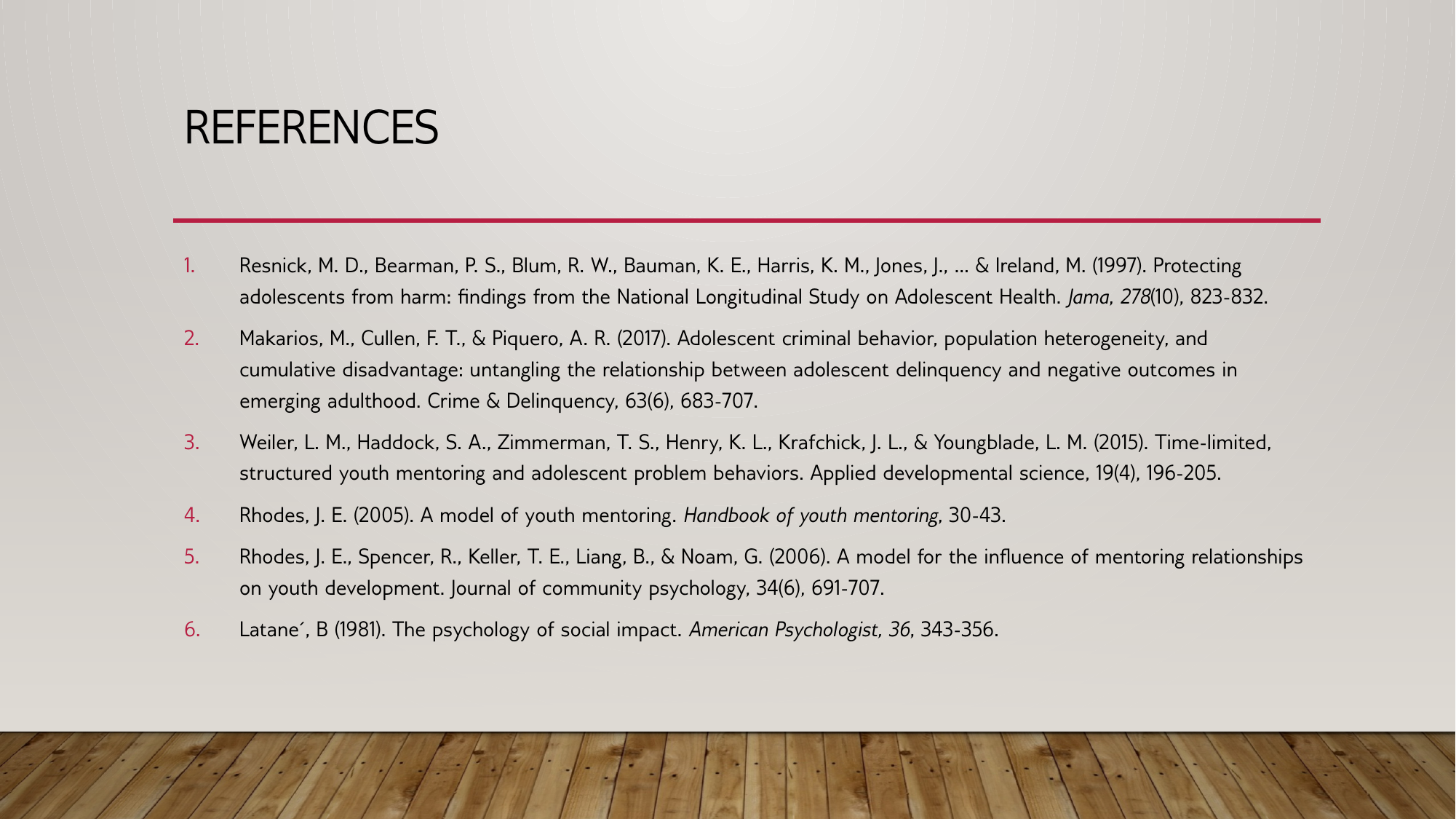

# References
Resnick, M. D., Bearman, P. S., Blum, R. W., Bauman, K. E., Harris, K. M., Jones, J., ... & Ireland, M. (1997). Protecting adolescents from harm: findings from the National Longitudinal Study on Adolescent Health. Jama, 278(10), 823-832.
Makarios, M., Cullen, F. T., & Piquero, A. R. (2017). Adolescent criminal behavior, population heterogeneity, and cumulative disadvantage: untangling the relationship between adolescent delinquency and negative outcomes in emerging adulthood. Crime & Delinquency, 63(6), 683-707.
Weiler, L. M., Haddock, S. A., Zimmerman, T. S., Henry, K. L., Krafchick, J. L., & Youngblade, L. M. (2015). Time-limited, structured youth mentoring and adolescent problem behaviors. Applied developmental science, 19(4), 196-205.
Rhodes, J. E. (2005). A model of youth mentoring. Handbook of youth mentoring, 30-43.
Rhodes, J. E., Spencer, R., Keller, T. E., Liang, B., & Noam, G. (2006). A model for the influence of mentoring relationships on youth development. Journal of community psychology, 34(6), 691-707.
Latane´, B (1981). The psychology of social impact. American Psychologist, 36, 343-356.